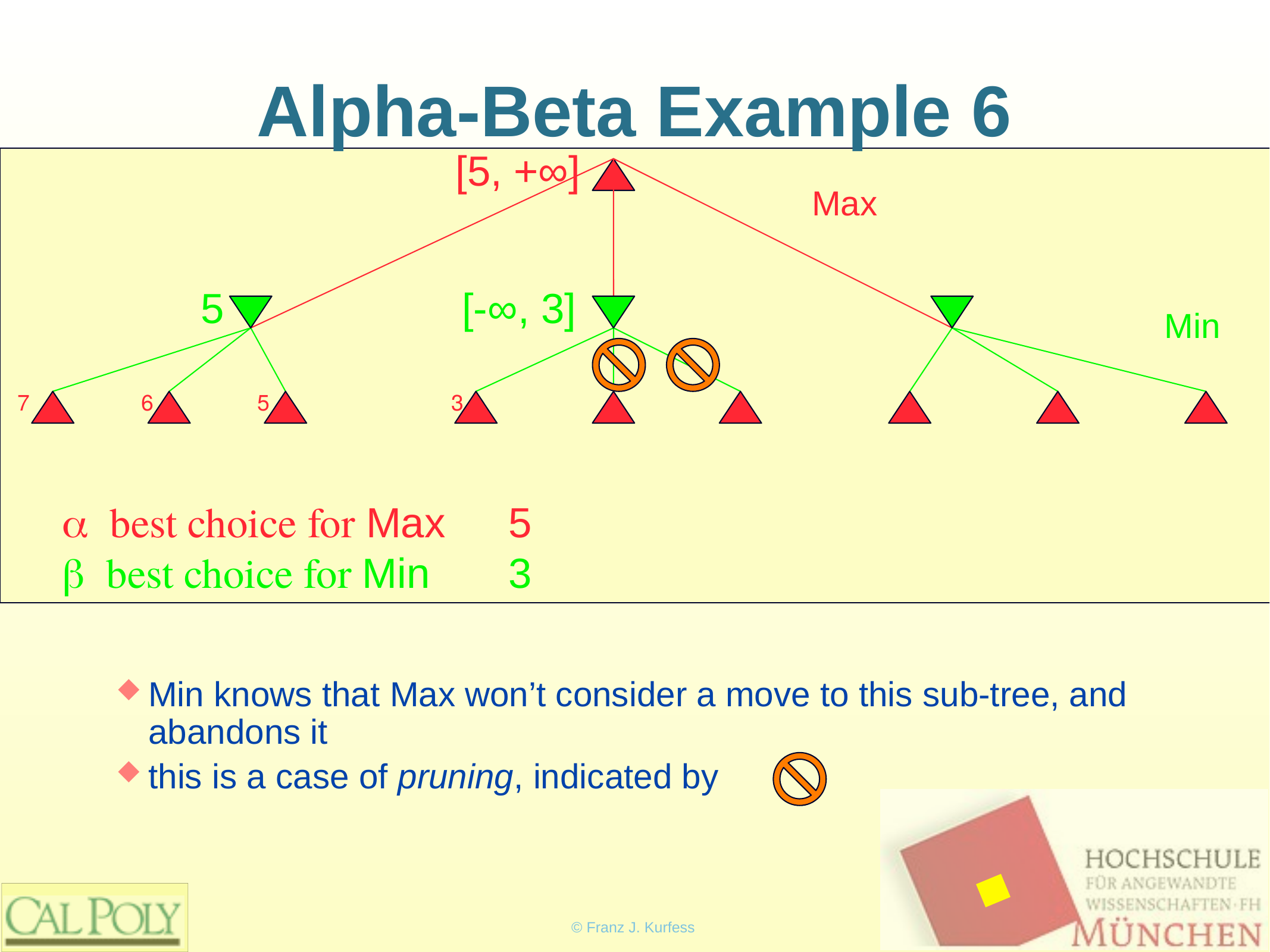

# Alpha-Beta Example 6
[5, +∞]

5

Max
5
[-∞, 3]
Min

7
6
5
3

α best choice for Max	5
β best choice for Min	3
Min knows that Max won’t consider a move to this sub-tree, and abandons it
this is a case of pruning, indicated by

46